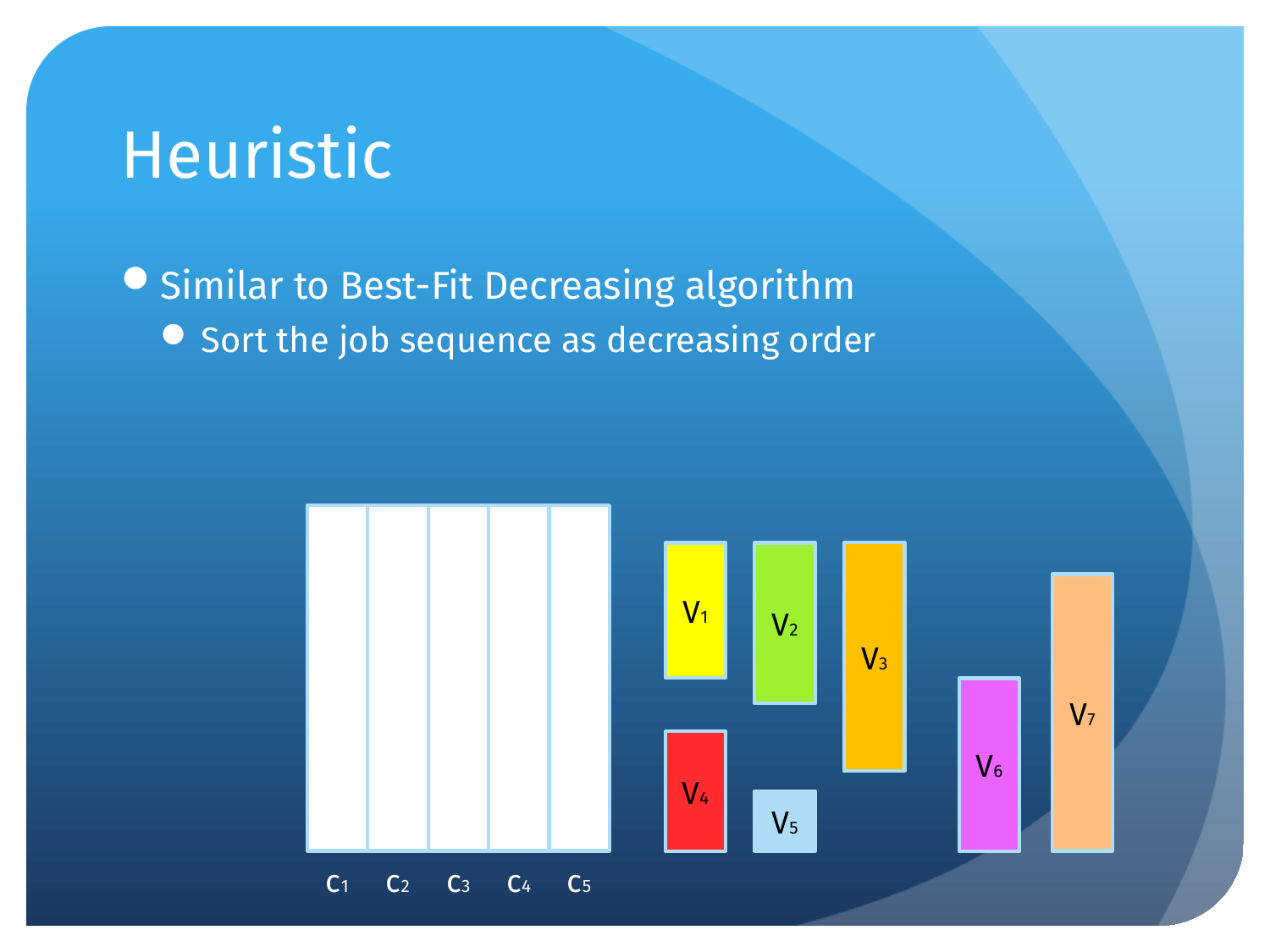

# Heuristic
Similar to Best-Fit Decreasing algorithm
Sort the job sequence as decreasing order

V3
V2
V1
V7
V6
V4
V5
c1
c2
c3
c4
c5